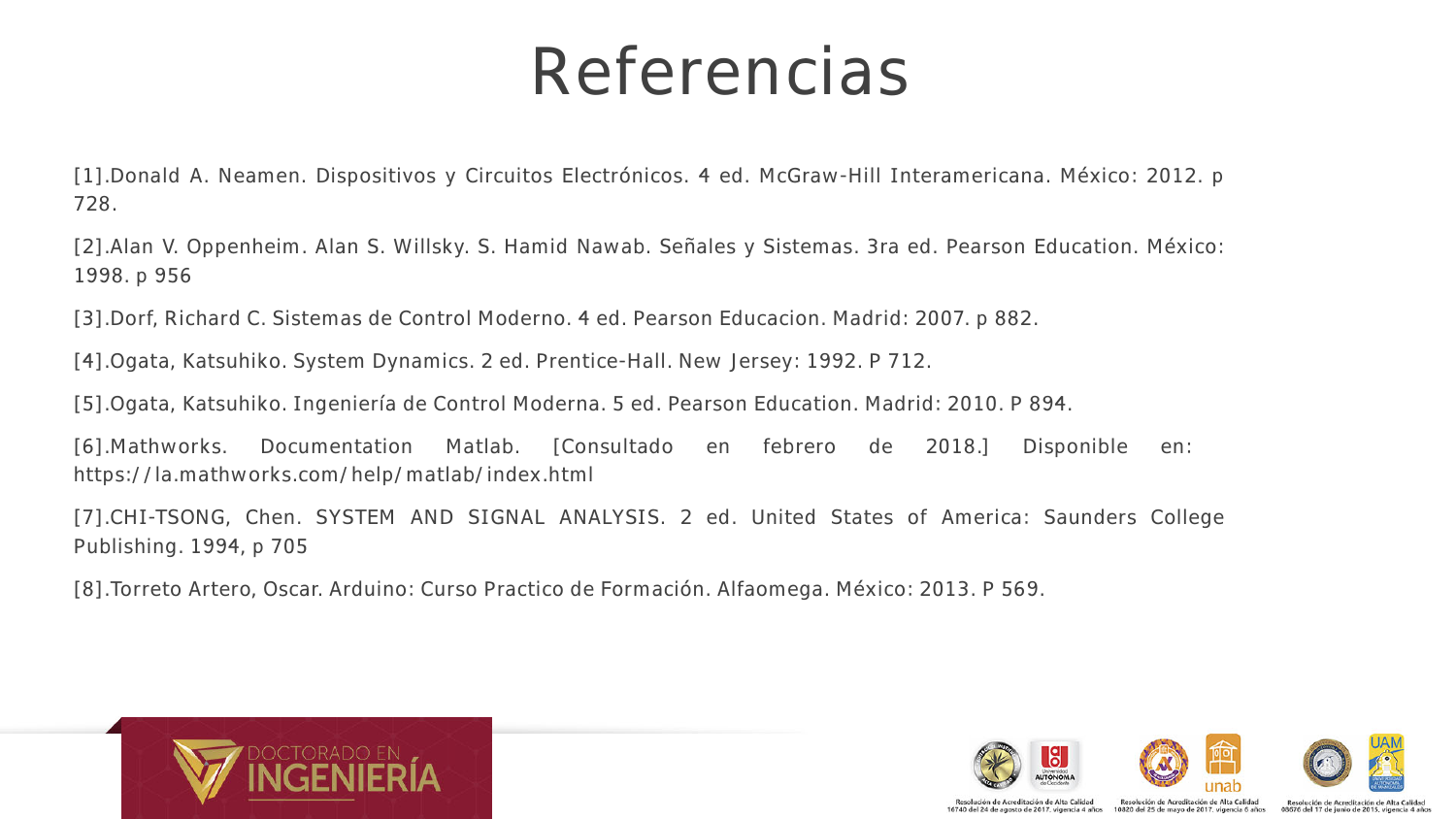

# Referencias
[1].Donald A. Neamen. Dispositivos y Circuitos Electrónicos. 4 ed. McGraw-Hill Interamericana. México: 2012. p 728.
[2].Alan V. Oppenheim. Alan S. Willsky. S. Hamid Nawab. Señales y Sistemas. 3ra ed. Pearson Education. México: 1998. p 956
[3].Dorf, Richard C. Sistemas de Control Moderno. 4 ed. Pearson Educacion. Madrid: 2007. p 882.
[4].Ogata, Katsuhiko. System Dynamics. 2 ed. Prentice-Hall. New Jersey: 1992. P 712.
[5].Ogata, Katsuhiko. Ingeniería de Control Moderna. 5 ed. Pearson Education. Madrid: 2010. P 894.
[6].Mathworks. Documentation Matlab. [Consultado en febrero de 2018.] Disponible en:  https://la.mathworks.com/help/matlab/index.html
[7].CHI-TSONG, Chen. SYSTEM AND SIGNAL ANALYSIS. 2 ed. United States of America: Saunders College Publishing. 1994, p 705
[8].Torreto Artero, Oscar. Arduino: Curso Practico de Formación. Alfaomega. México: 2013. P 569.